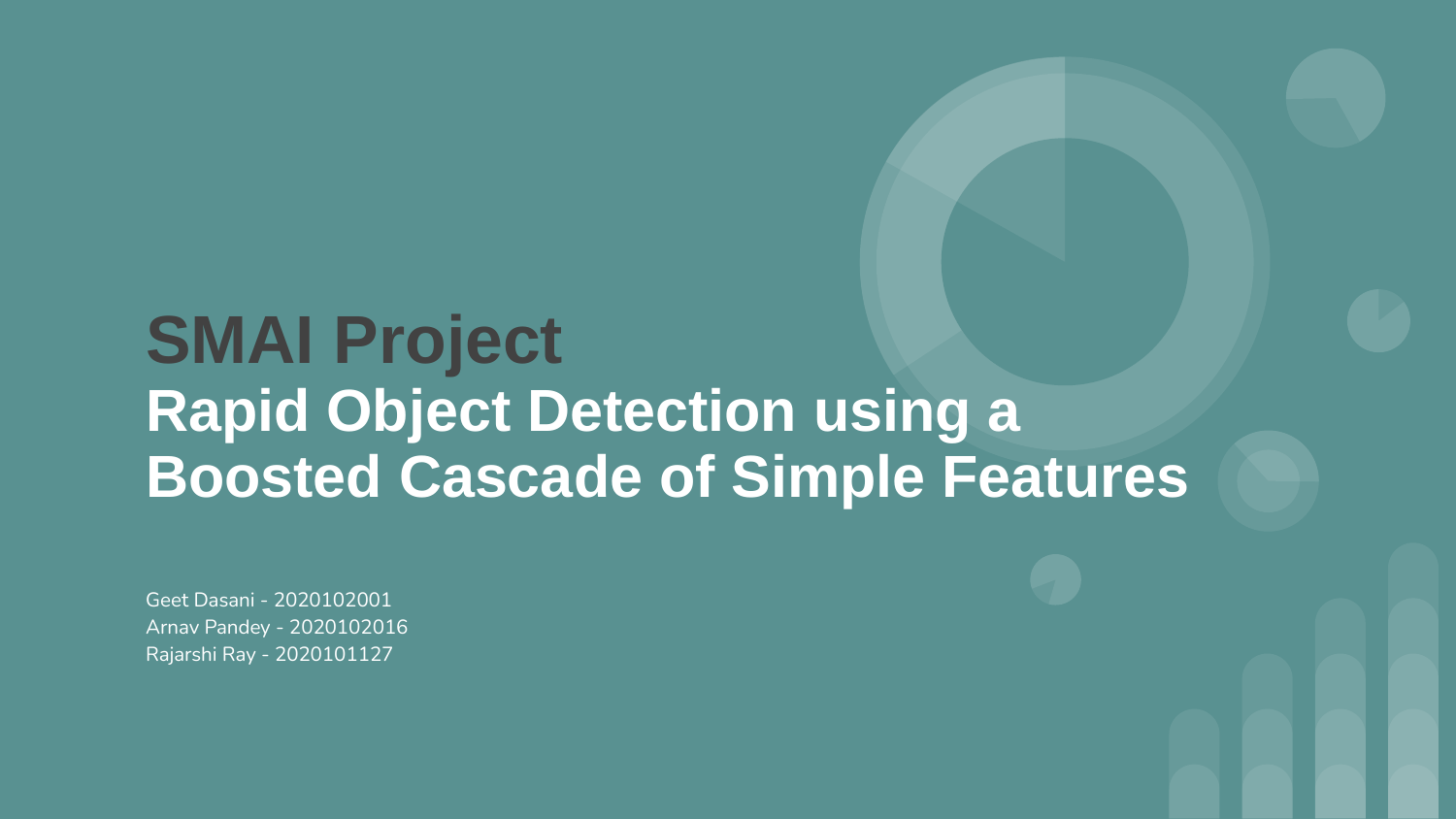

# SMAI Project
Rapid Object Detection using a Boosted Cascade of Simple Features
Geet Dasani - 2020102001
Arnav Pandey - 2020102016
Rajarshi Ray - 2020101127